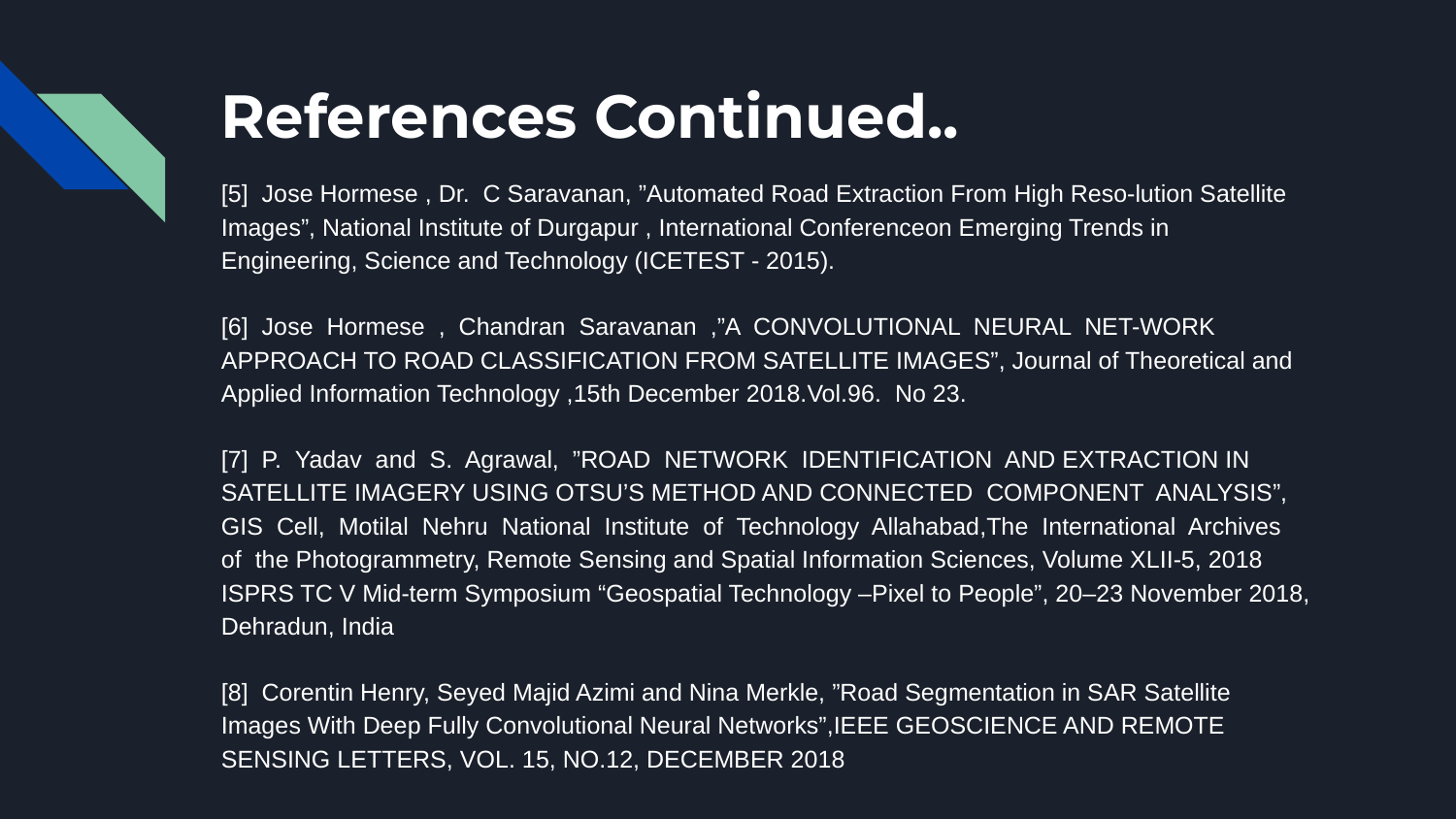

# References Continued..
[5]  Jose Hormese , Dr.  C Saravanan, ”Automated Road Extraction From High Reso-lution Satellite Images”, National Institute of Durgapur , International Conferenceon Emerging Trends in Engineering, Science and Technology (ICETEST - 2015).
[6]  Jose  Hormese  ,  Chandran  Saravanan  ,”A  CONVOLUTIONAL  NEURAL  NET-WORK APPROACH TO ROAD CLASSIFICATION FROM SATELLITE IMAGES”, Journal of Theoretical and Applied Information Technology ,15th December 2018.Vol.96.  No 23.
[7]  P.  Yadav  and  S.  Agrawal,  ”ROAD  NETWORK  IDENTIFICATION  AND EXTRACTION IN SATELLITE IMAGERY USING OTSU’S METHOD AND CONNECTED  COMPONENT  ANALYSIS”,  GIS  Cell,  Motilal  Nehru  National  Institute  of  Technology  Allahabad,The  International  Archives  of  the Photogrammetry, Remote Sensing and Spatial Information Sciences, Volume XLII-5, 2018 ISPRS TC V Mid-term Symposium “Geospatial Technology –Pixel to People”, 20–23 November 2018, Dehradun, India
[8]  Corentin Henry, Seyed Majid Azimi and Nina Merkle, ”Road Segmentation in SAR Satellite Images With Deep Fully Convolutional Neural Networks”,IEEE GEOSCIENCE AND REMOTE SENSING LETTERS, VOL. 15, NO.12, DECEMBER 2018